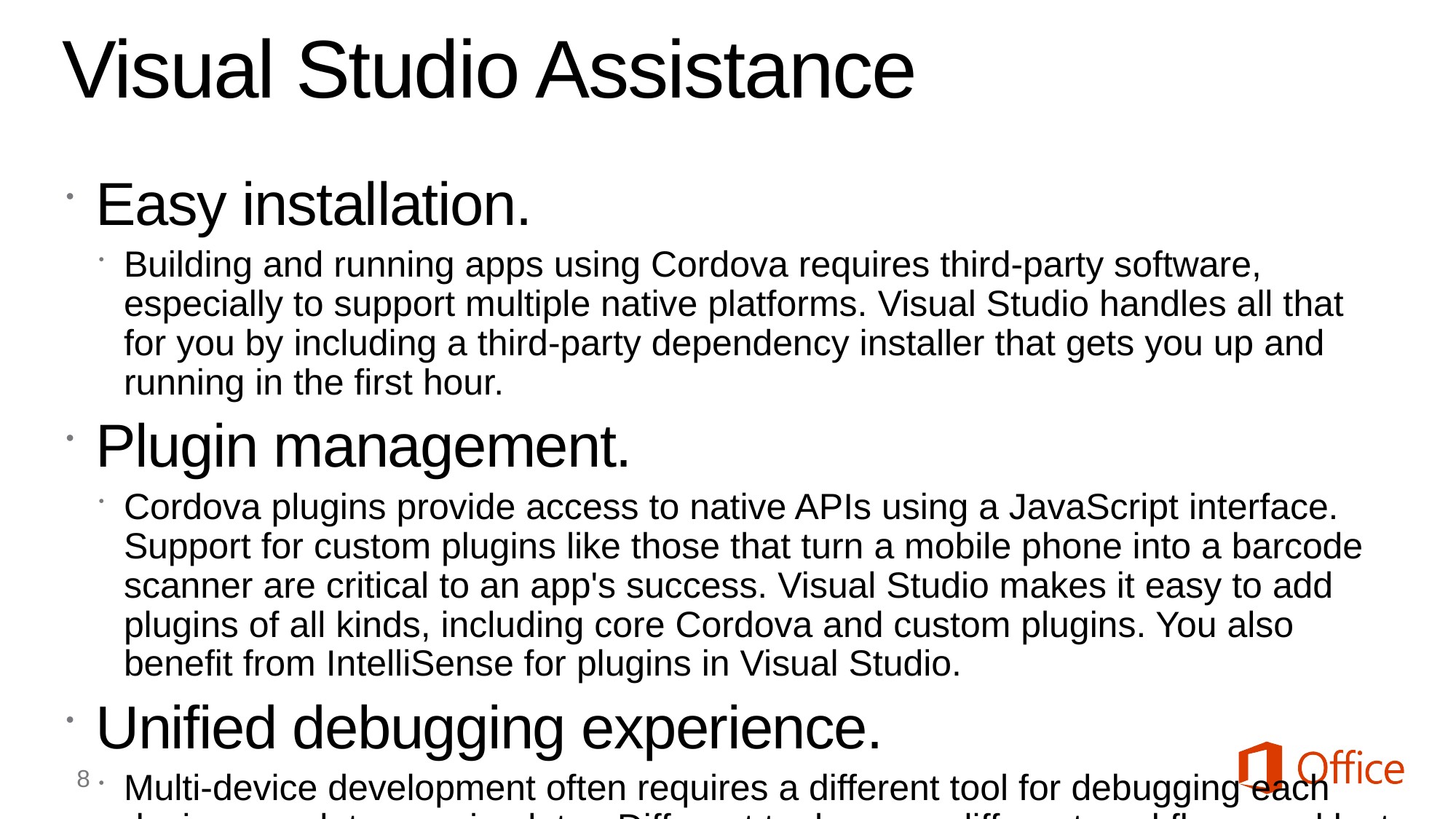

# Visual Studio Assistance
Easy installation.
Building and running apps using Cordova requires third-party software, especially to support multiple native platforms. Visual Studio handles all that for you by including a third-party dependency installer that gets you up and running in the first hour.
Plugin management.
Cordova plugins provide access to native APIs using a JavaScript interface. Support for custom plugins like those that turn a mobile phone into a barcode scanner are critical to an app's success. Visual Studio makes it easy to add plugins of all kinds, including core Cordova and custom plugins. You also benefit from IntelliSense for plugins in Visual Studio.
Unified debugging experience.
Multi-device development often requires a different tool for debugging each device, emulator, or simulator. Different tools mean different workflows and lost productivity every time you switch devices. With Visual Studio, you can use the same world-class debugging tools for all deployment targets, including Windows, the Android emulator, attached Android devices, Apache Ripple, and (coming soon) iOS devices and emulators.
Write once, deploy everywhere.
The common JavaScript and plugin APIs in Cordova make it easy to write an app using a single code base that deploys to all target platforms—iOS, Android, and Windows. Of course, you can always write platform-specific code if and when you need it.

8